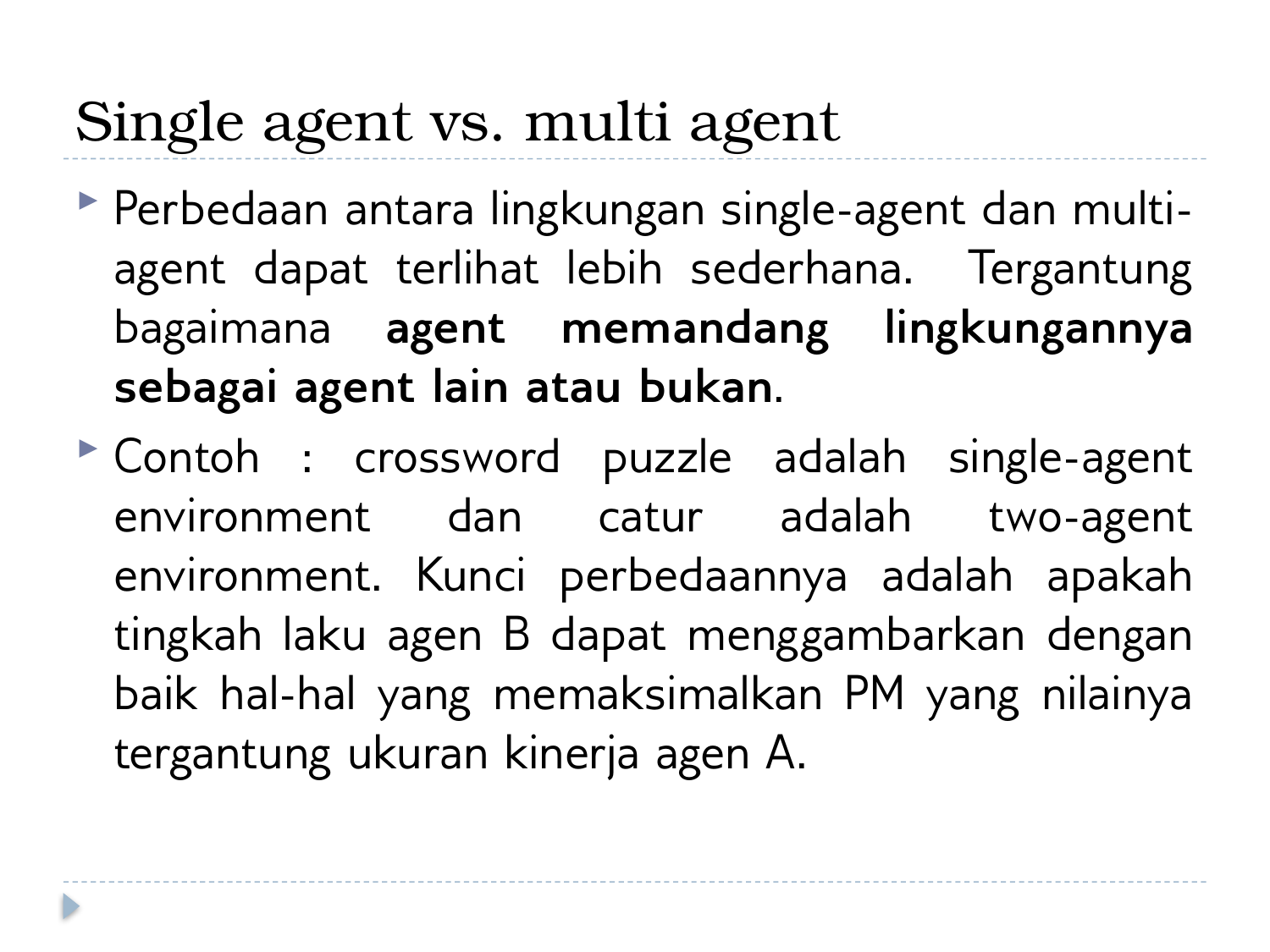

# Single agent vs. multi agent
Perbedaan antara lingkungan single-agent dan multi-agent dapat terlihat lebih sederhana.  Tergantung bagaimana agent memandang lingkungannya sebagai agent lain atau bukan.
Contoh : crossword puzzle adalah single-agent environment dan catur adalah two-agent environment. Kunci perbedaannya adalah apakah tingkah laku agen B dapat menggambarkan dengan baik hal-hal yang memaksimalkan PM yang nilainya tergantung ukuran kinerja agen A.